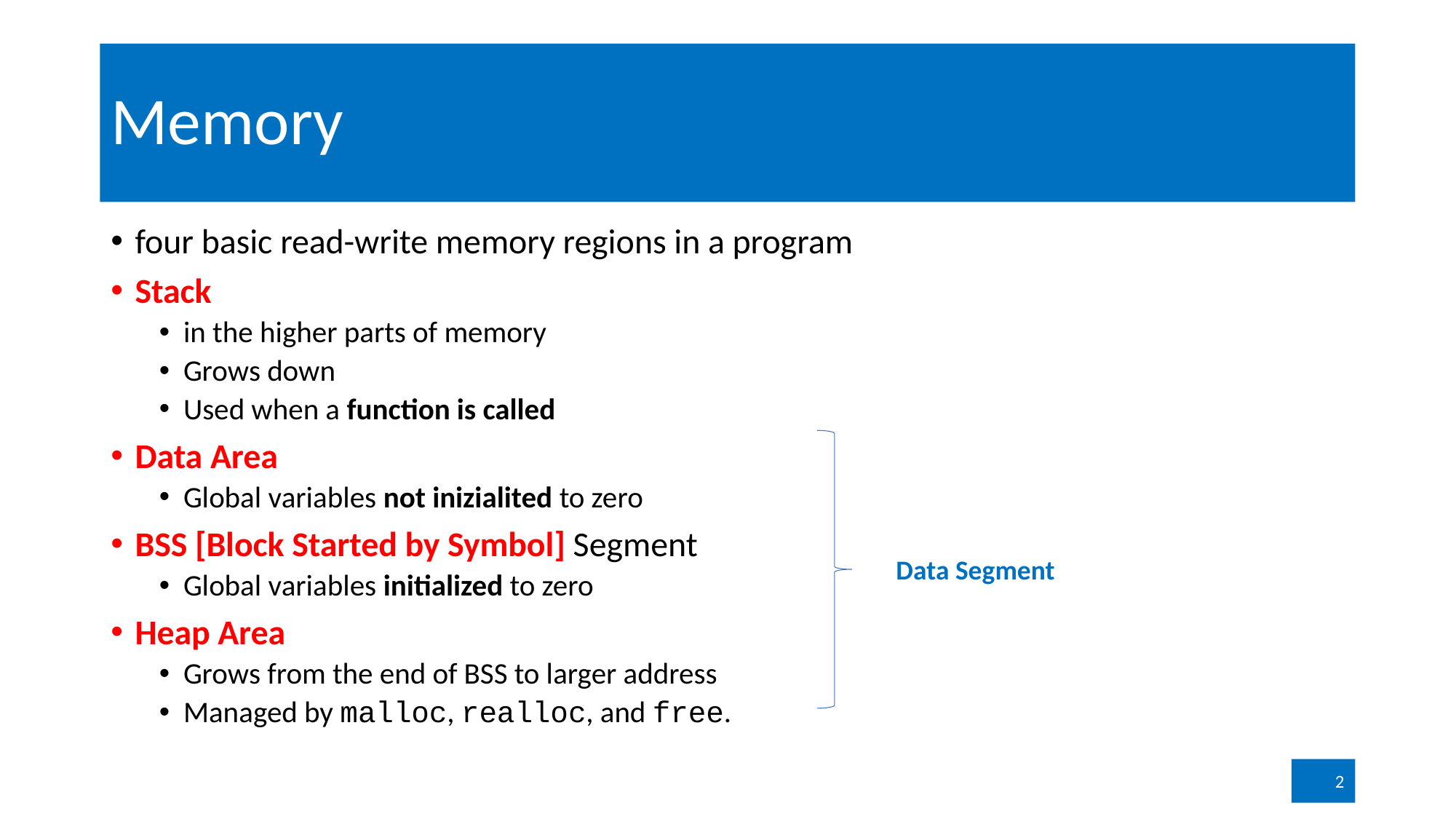

# Memory
four basic read-write memory regions in a program
Stack
in the higher parts of memory
Grows down
Used when a function is called
Data Area
Global variables not inizialited to zero
BSS [Block Started by Symbol] Segment
Global variables initialized to zero
Heap Area
Grows from the end of BSS to larger address
Managed by malloc, realloc, and free.

Data Segment
2